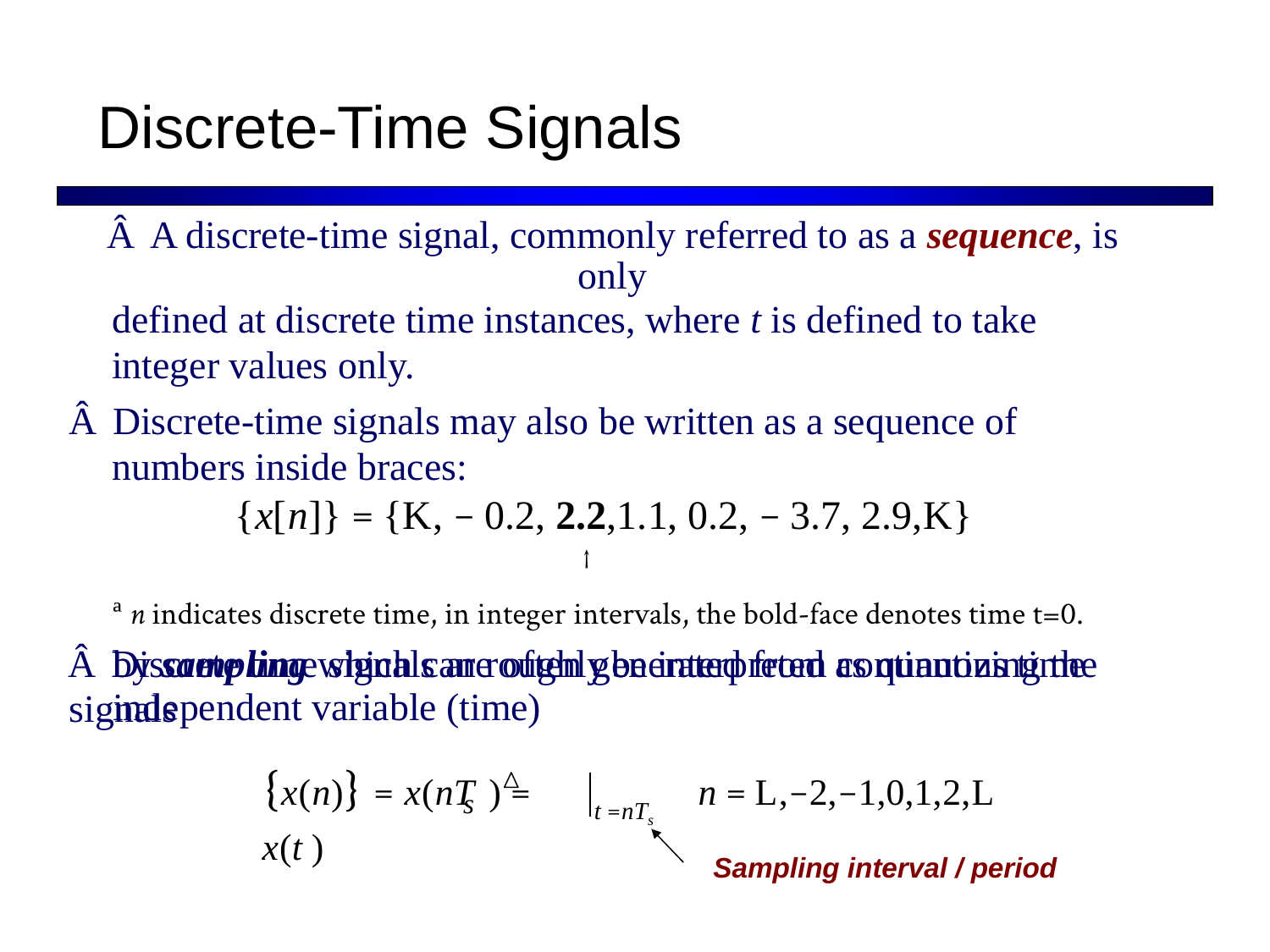

Discrete-Time Signals

Â A discrete-time signal, commonly referred to as a sequence, is only
defined at discrete time instances, where t is defined to take integer values only.
Â Discrete-time signals may also be written as a sequence of numbers inside braces:
{x[n]} = {K, − 0.2, 2.2,1.1, 0.2, − 3.7, 2.9,K}
↑
ª n indicates discrete time, in integer intervals, the bold-face denotes time t=0.
Â Discrete time signals are often generated from continuous time signals
by sampling which can roughly
independent variable (time)
be
interpreted as quantizing the
{x(n)} = x(nT ) = x(t )
n = L,−2,−1,0,1,2,L
Sampling interval / period

s
t =nTs